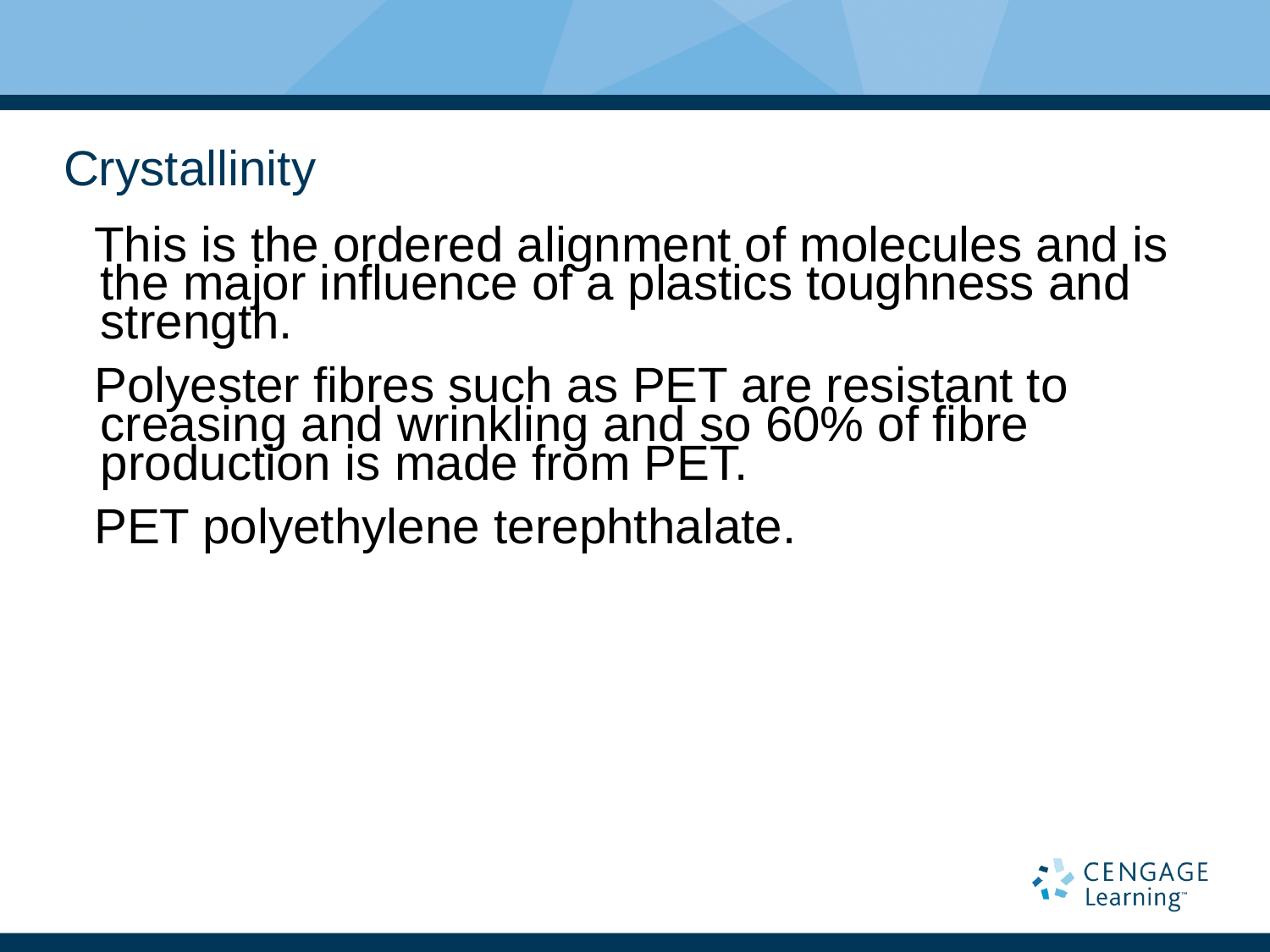

# Crystallinity
   This is the ordered alignment of molecules and is the major influence of a plastics toughness and strength.
   Polyester fibres such as PET are resistant to creasing and wrinkling and so 60% of fibre production is made from PET.
   PET polyethylene terephthalate.